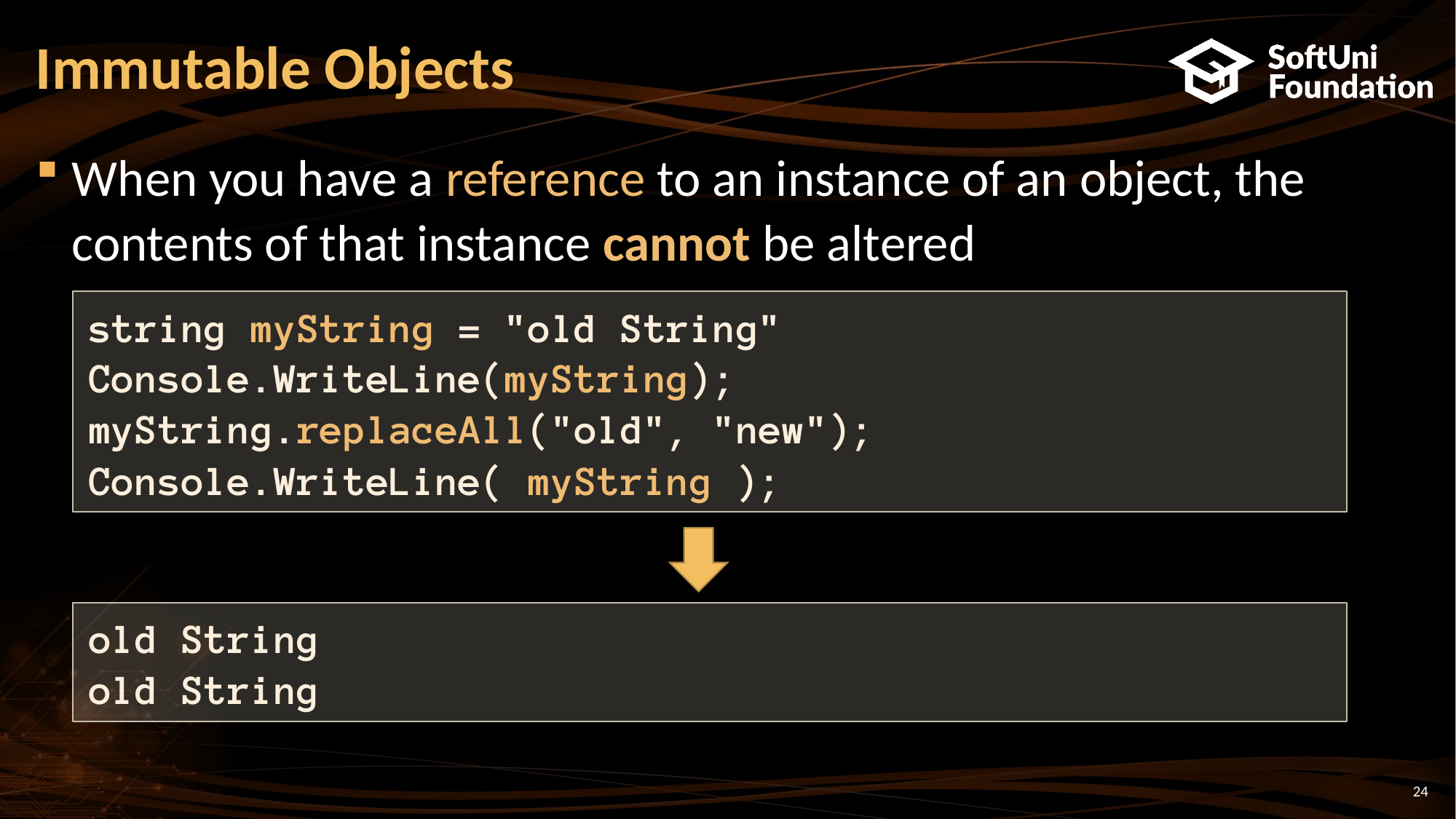

# Immutable Objects
When you have a reference to an instance of an object, the contents of that instance cannot be altered

string myString = "old String"
Console.WriteLine(myString);
myString.replaceAll("old", "new");
Console.WriteLine( myString );

old String
old String
24